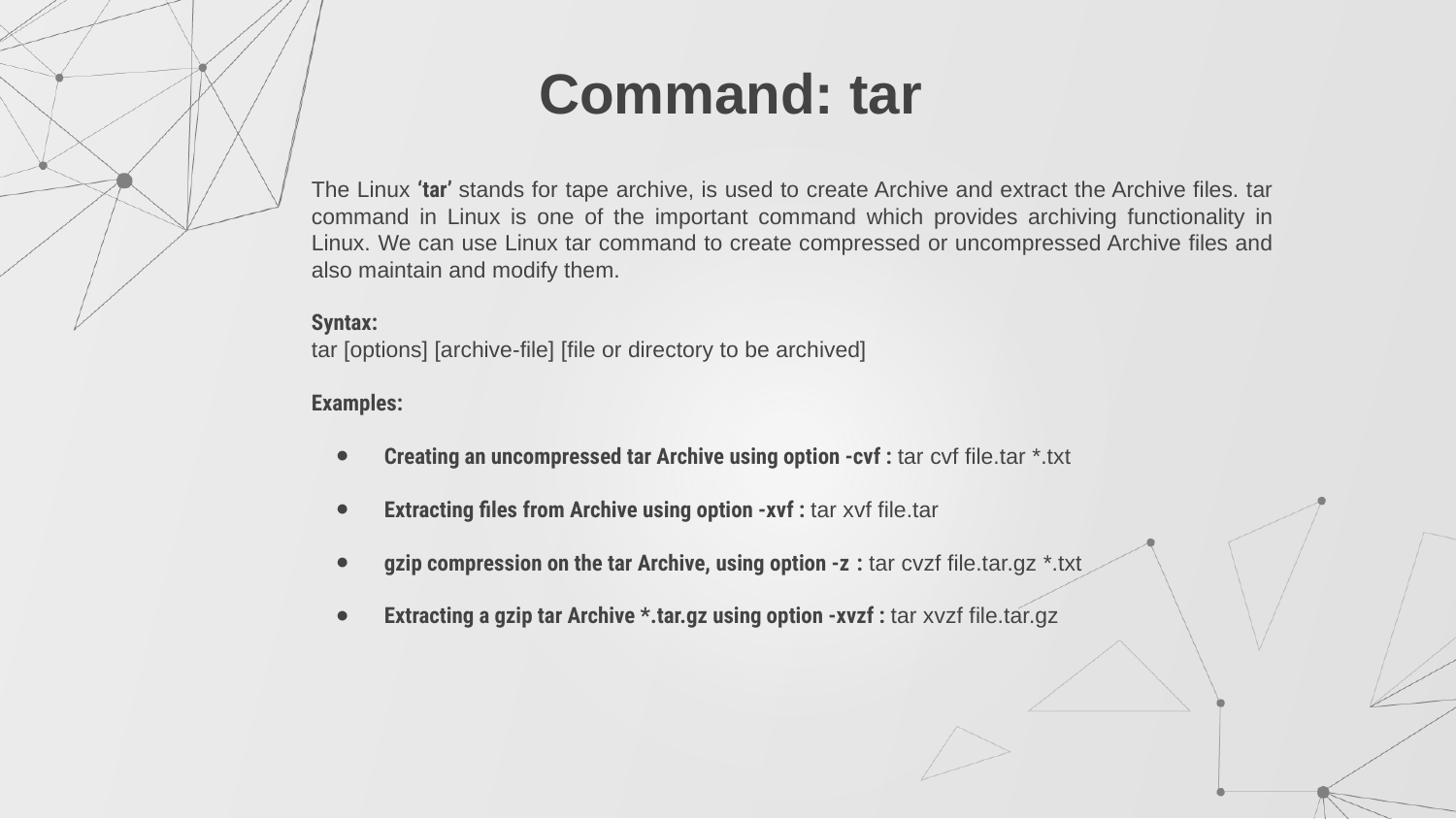

# Command: tar
The Linux ‘tar’ stands for tape archive, is used to create Archive and extract the Archive files. tar command in Linux is one of the important command which provides archiving functionality in Linux. We can use Linux tar command to create compressed or uncompressed Archive files and also maintain and modify them.

Syntax:
tar [options] [archive-file] [file or directory to be archived]

Examples:

Creating an uncompressed tar Archive using option -cvf : tar cvf file.tar *.txt

Extracting files from Archive using option -xvf : tar xvf file.tar

gzip compression on the tar Archive, using option -z : tar cvzf file.tar.gz *.txt

Extracting a gzip tar Archive *.tar.gz using option -xvzf : tar xvzf file.tar.gz